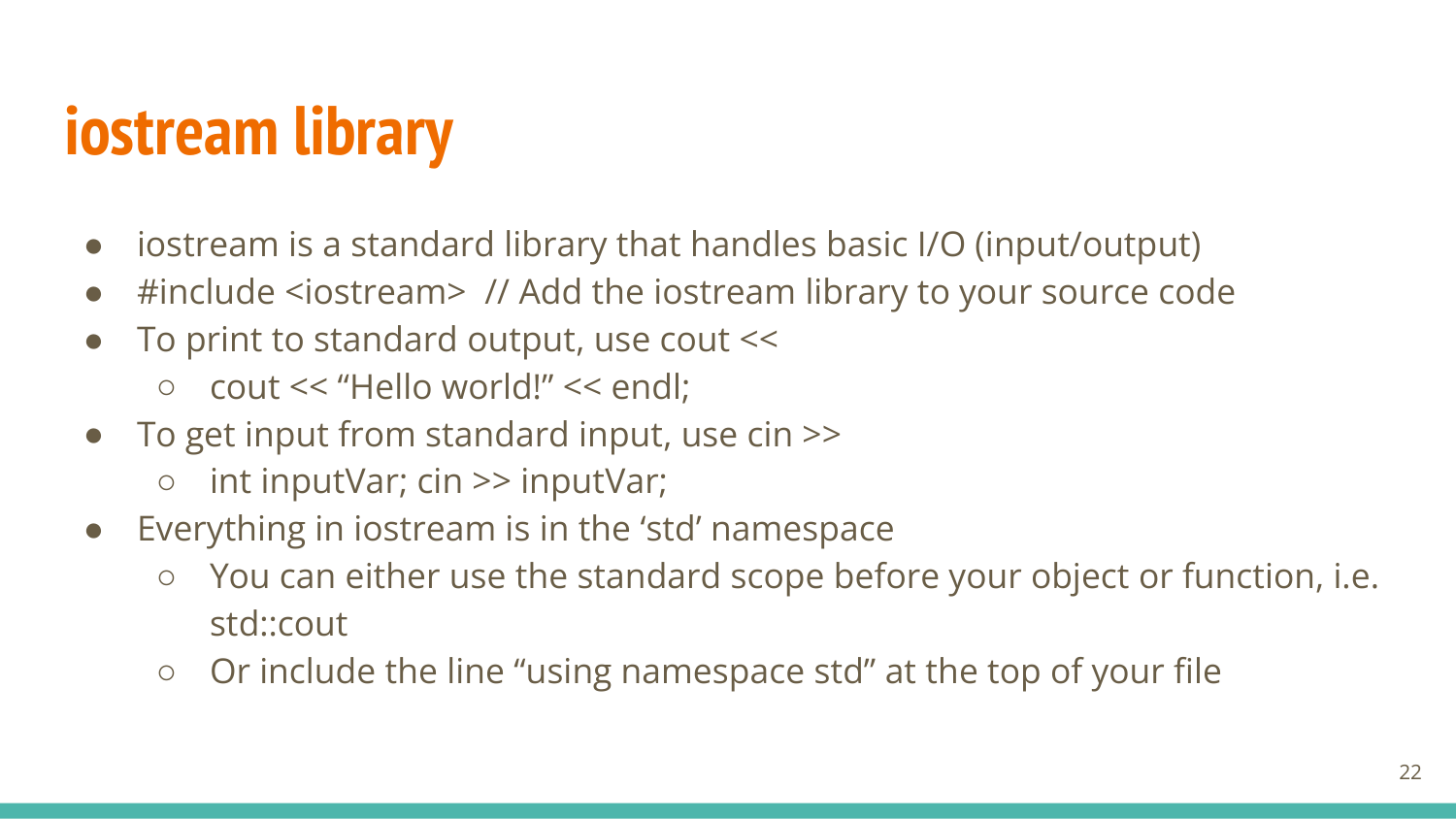

# iostream library
iostream is a standard library that handles basic I/O (input/output)
#include <iostream>  // Add the iostream library to your source code
To print to standard output, use cout <<
cout << “Hello world!” << endl;
To get input from standard input, use cin >>
int inputVar; cin >> inputVar;
Everything in iostream is in the ‘std’ namespace
You can either use the standard scope before your object or function, i.e. std::cout
Or include the line “using namespace std” at the top of your file
22